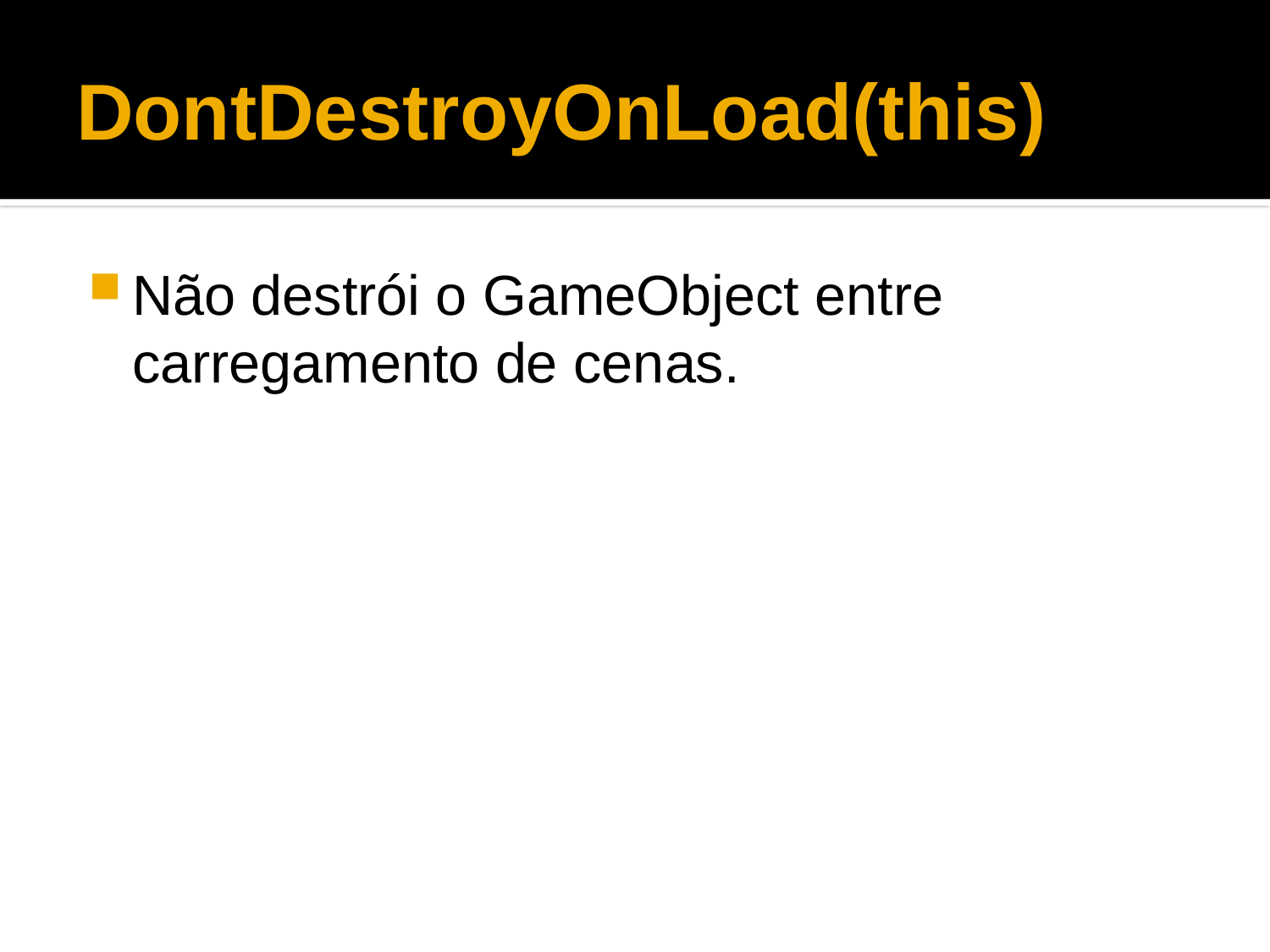

# DontDestroyOnLoad(this)
Não destrói o GameObject entre carregamento de cenas.